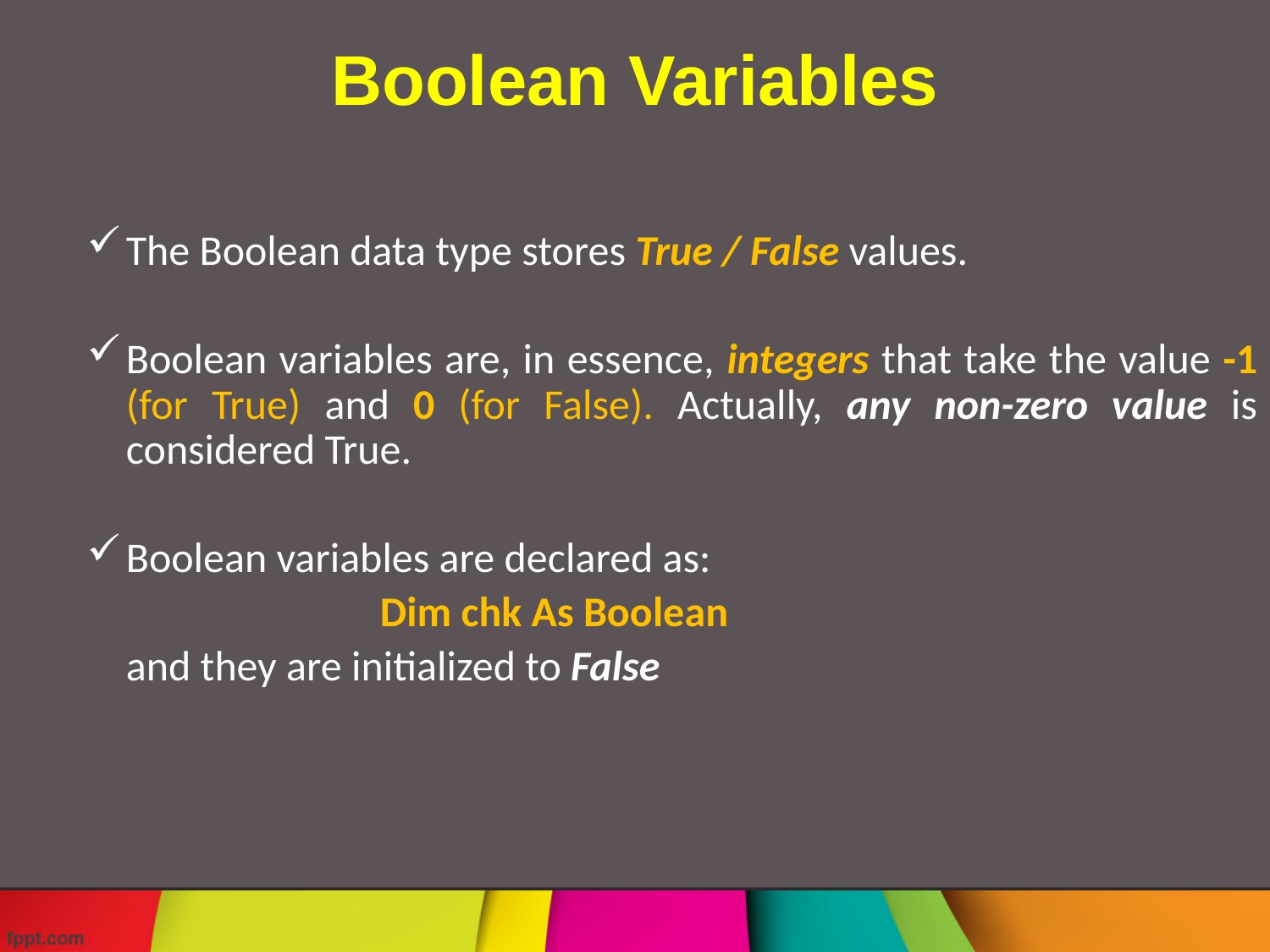

# Boolean Variables
The Boolean data type stores True / False values.

Boolean variables are, in essence, integers that take the value -1 (for True) and 0 (for False). Actually, any non-zero value is considered True.

Boolean variables are declared as:
			Dim chk As Boolean
	and they are initialized to False